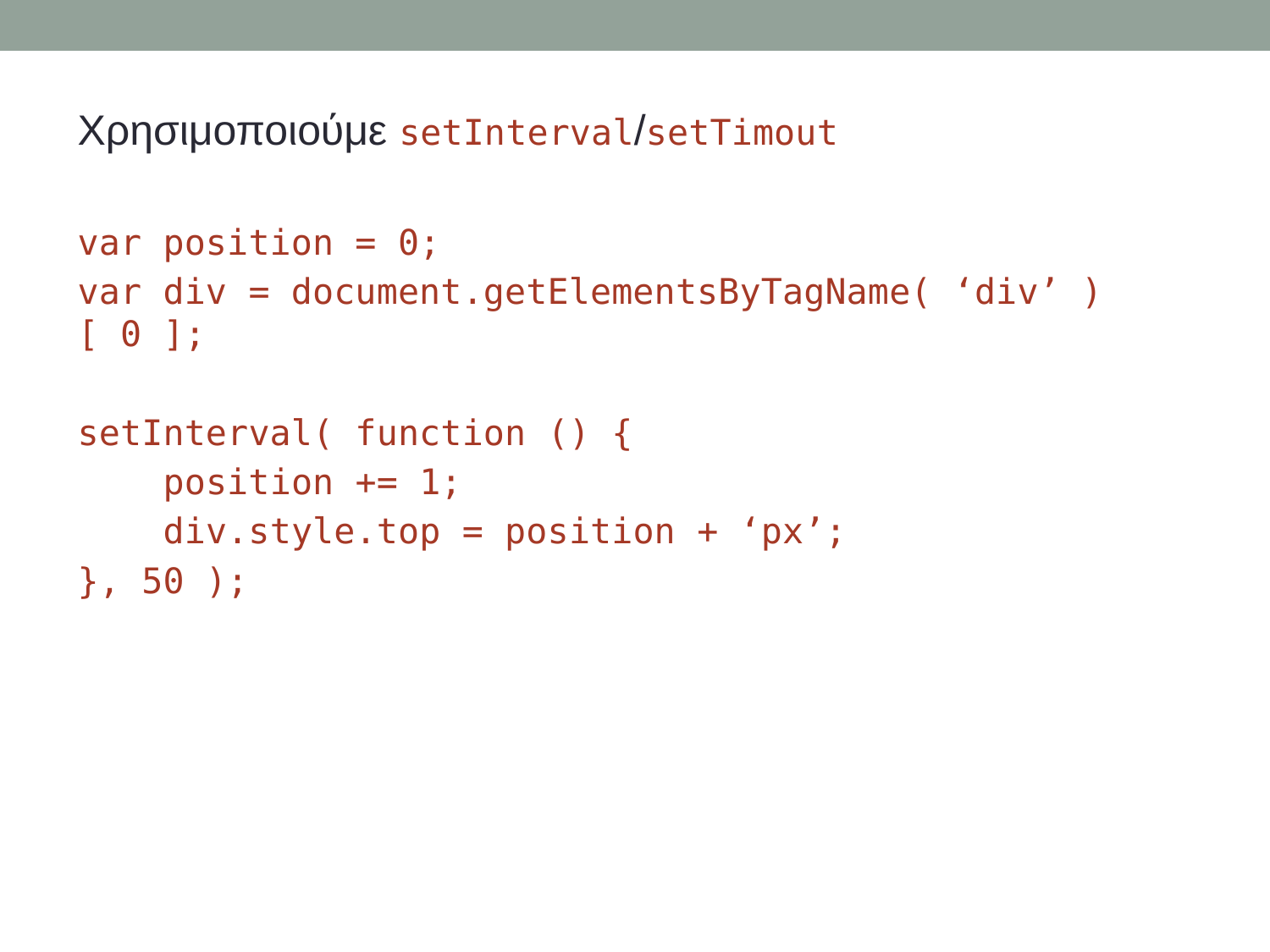

Χρησιμοποιούμε setInterval/setTimout

var position = 0;
var div = document.getElementsByTagName( ‘div’ )[ 0 ];

setInterval( function () {
    position += 1;
    div.style.top = position + ‘px’;
}, 50 );